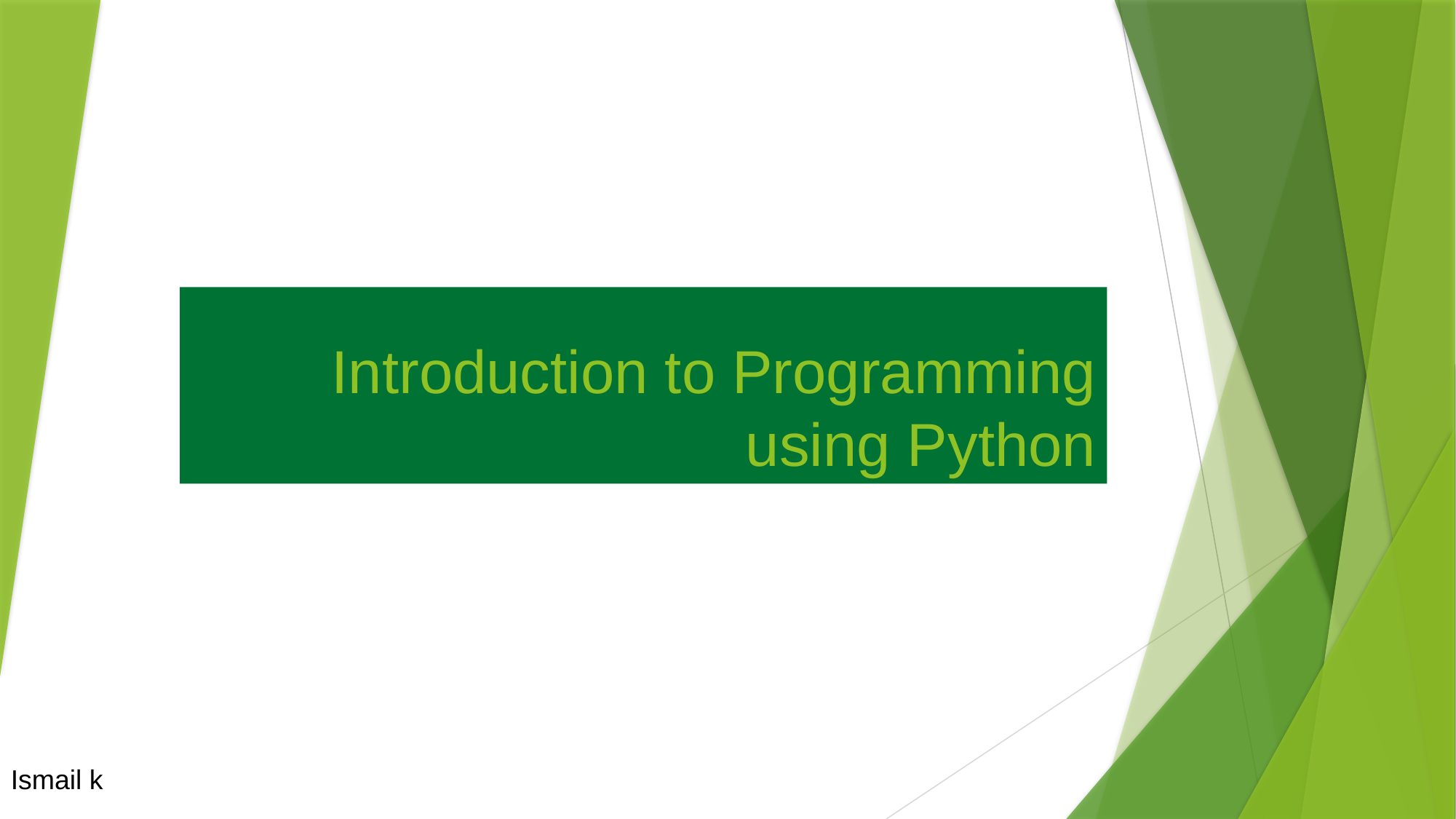

# Introduction to Programming using Python
Ismail k